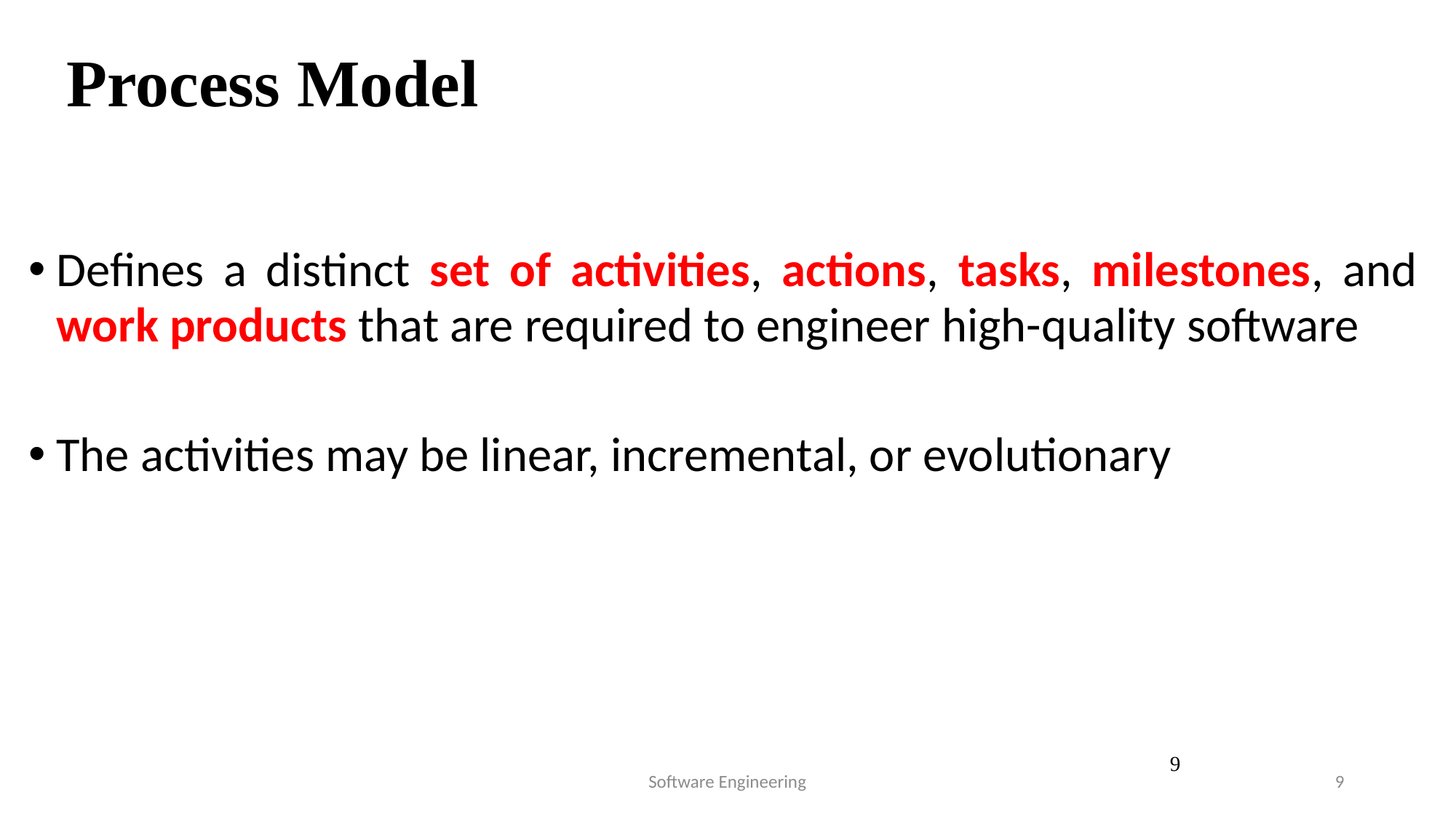

# Process Model
Defines a distinct set of activities, actions, tasks, milestones, and work products that are required to engineer high-quality software

The activities may be linear, incremental, or evolutionary

9
Software Engineering
9